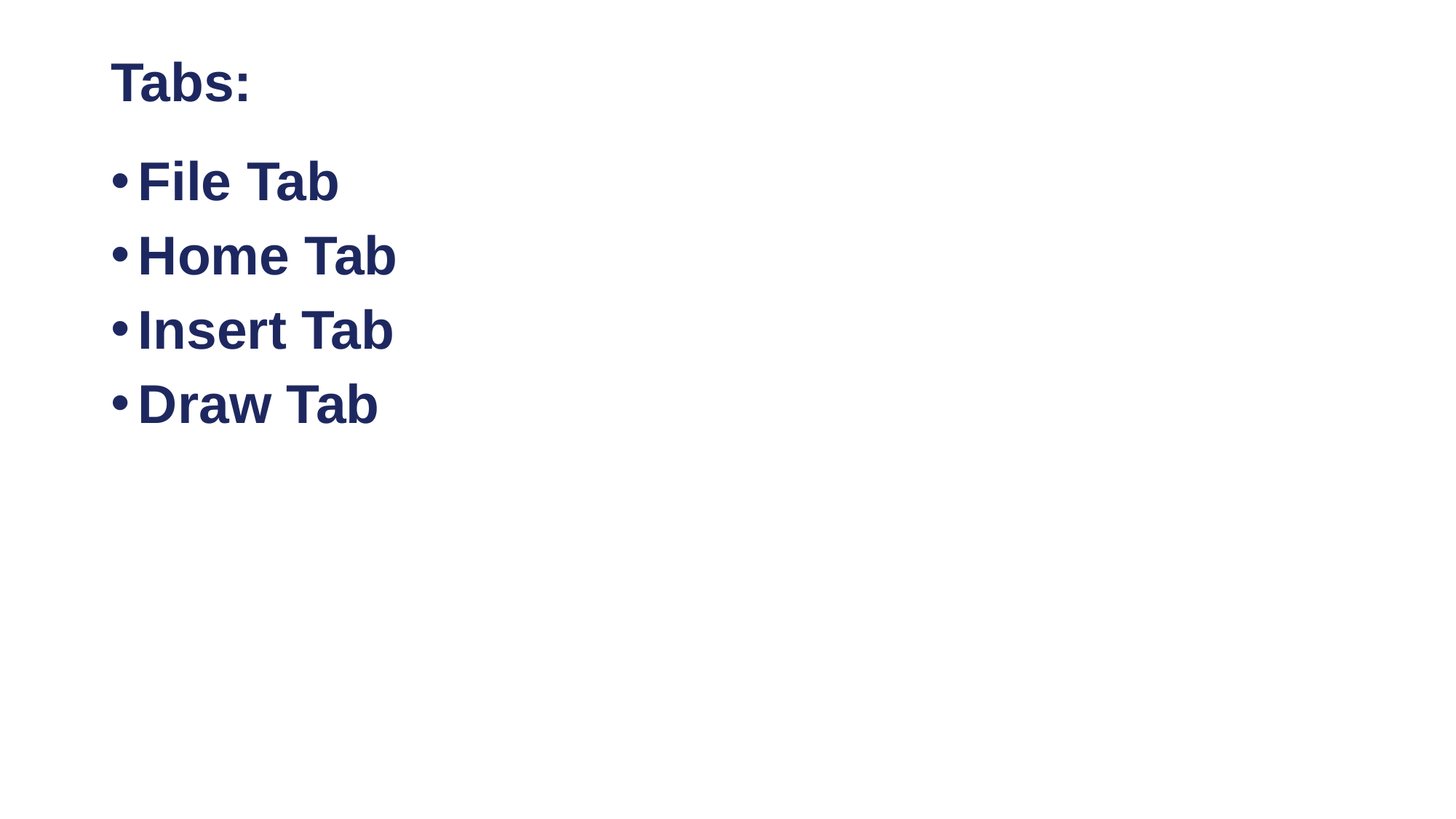

# Tabs:
File Tab
Home Tab
Insert Tab
Draw Tab